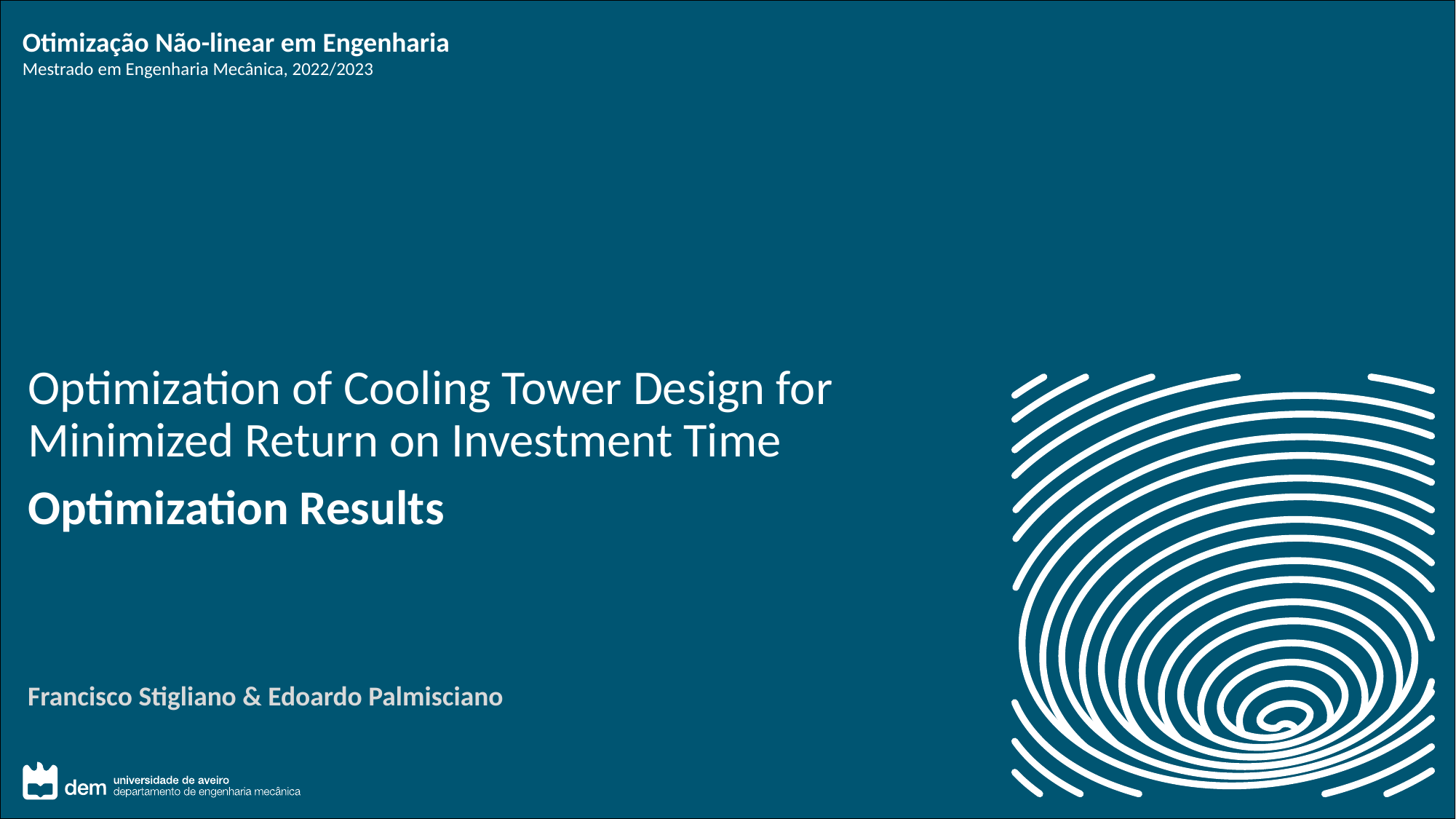

Optimization of Cooling Tower Design for Minimized Return on Investment Time
Optimization Results
Francisco Stigliano & Edoardo Palmisciano